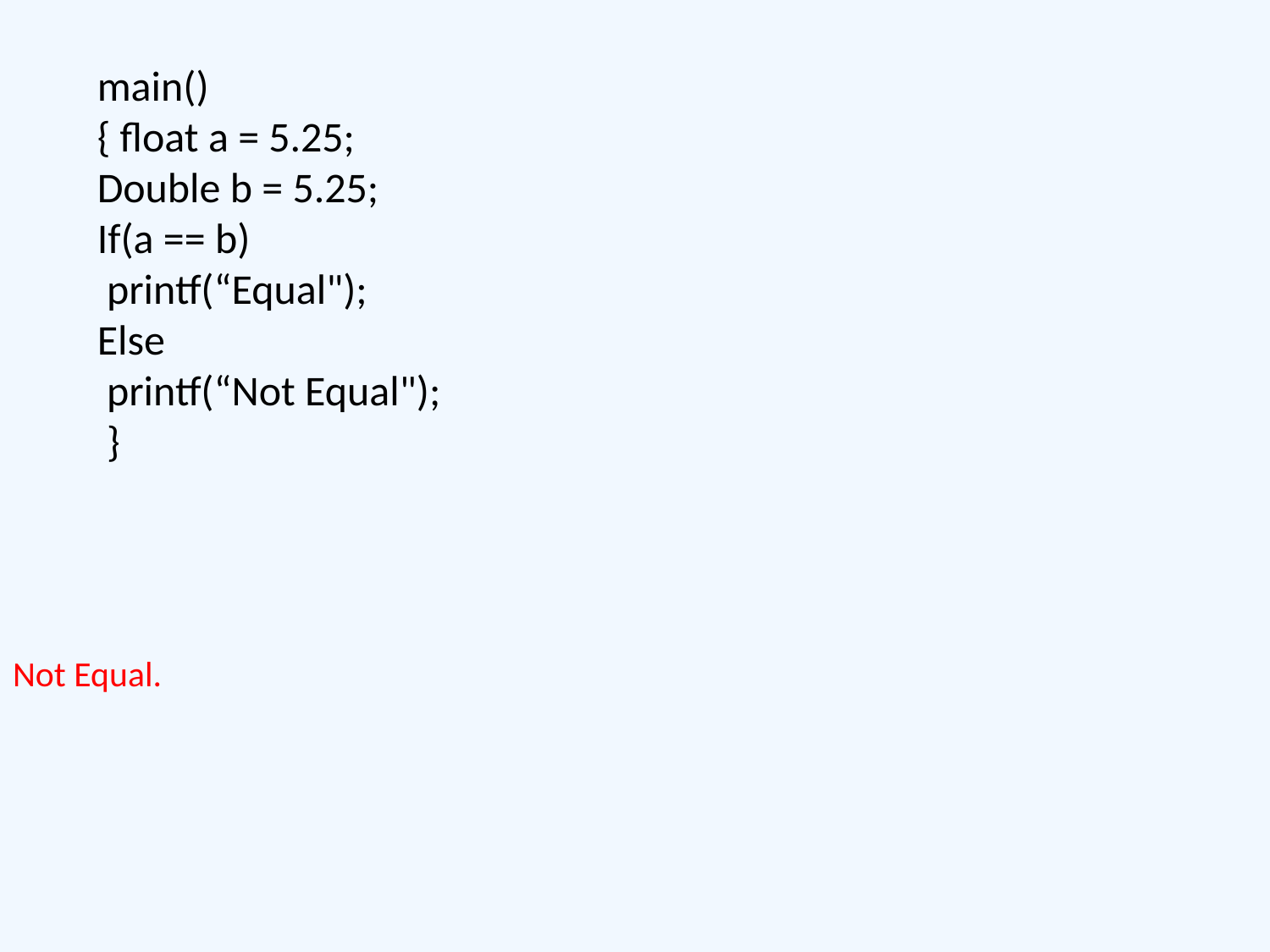

main()
{ float a = 5.25;
Double b = 5.25;
If(a == b)
 printf(“Equal");
Else
 printf(“Not Equal");
 }
Not Equal.